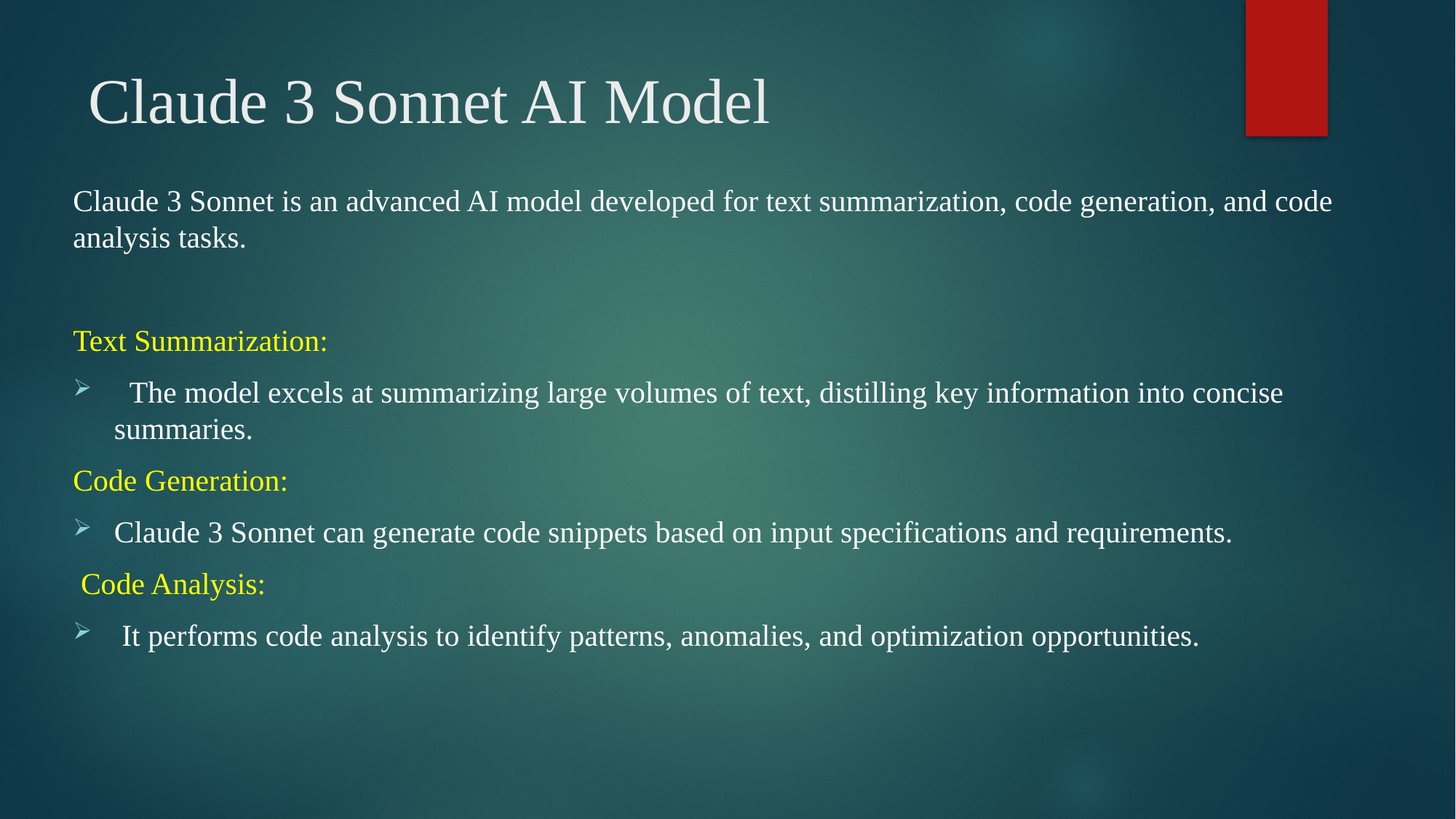

# Claude 3 Sonnet AI Model
Claude 3 Sonnet is an advanced AI model developed for text summarization, code generation, and code analysis tasks.

Text Summarization:
  The model excels at summarizing large volumes of text, distilling key information into concise summaries.
Code Generation:
Claude 3 Sonnet can generate code snippets based on input specifications and requirements.
 Code Analysis:
 It performs code analysis to identify patterns, anomalies, and optimization opportunities.